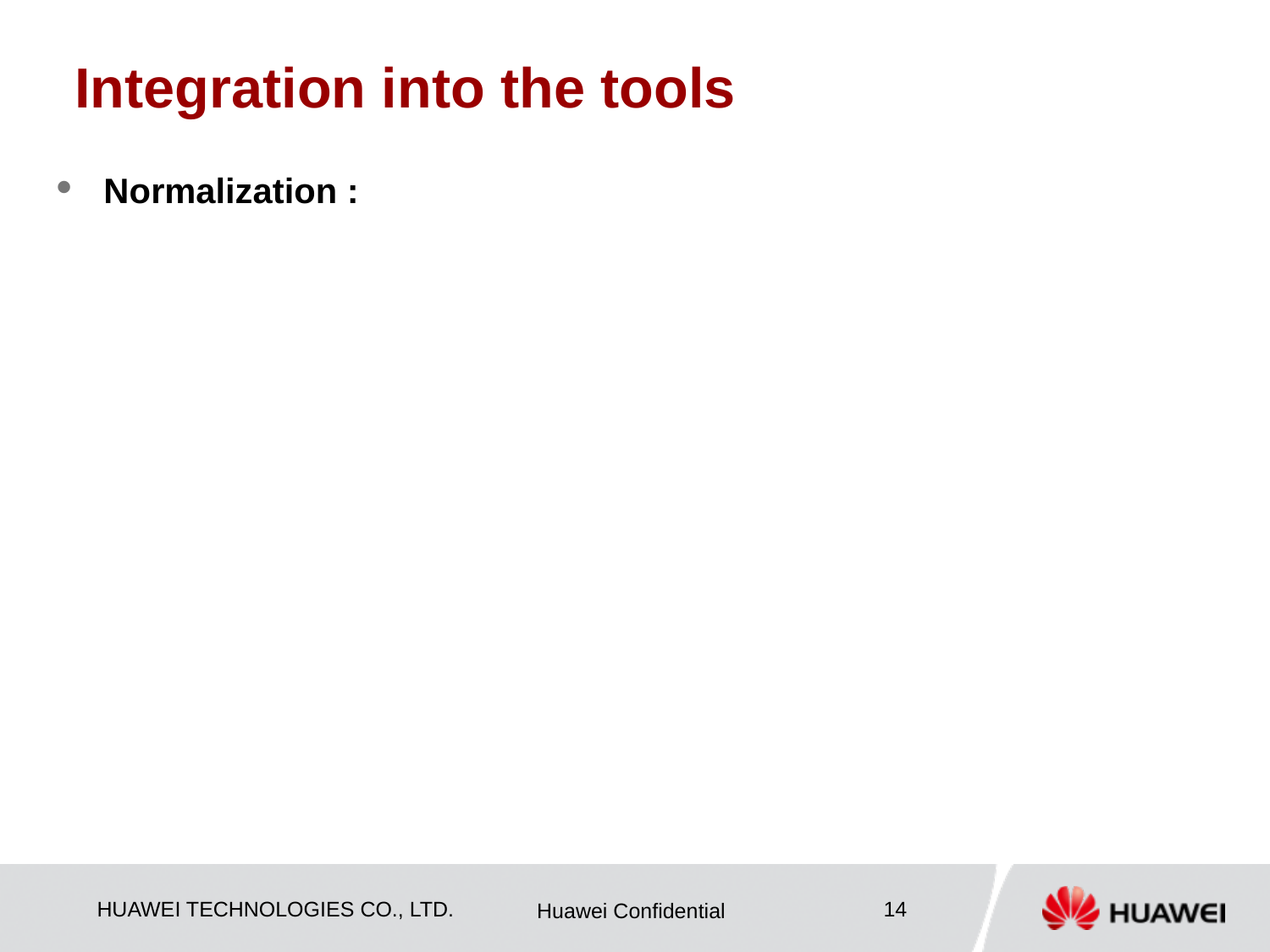

# Integration into the tools
Normalization :